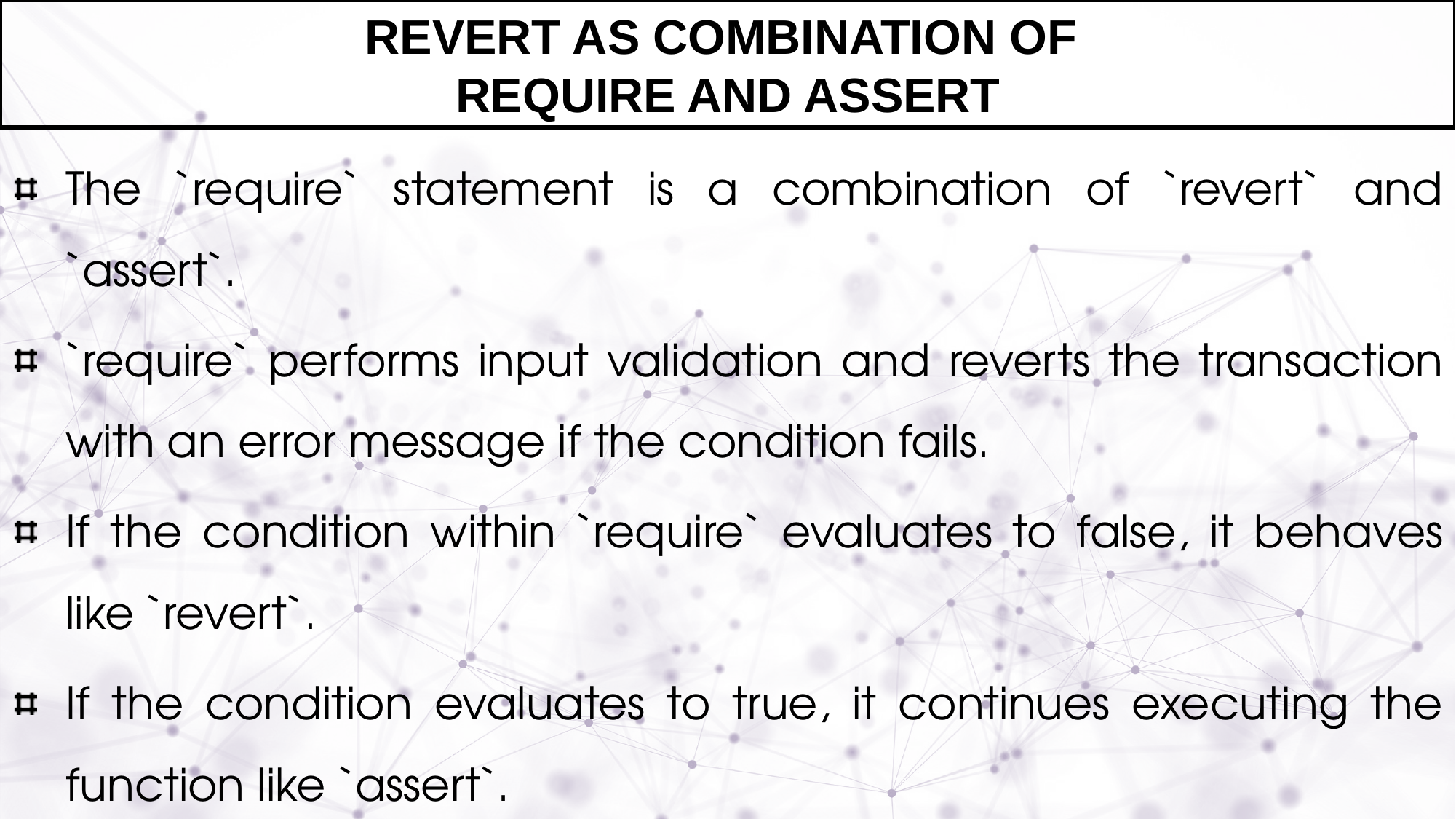

# Revert as Combination of Require and Assert
The `require` statement is a combination of `revert` and `assert`.
`require` performs input validation and reverts the transaction with an error message if the condition fails.
If the condition within `require` evaluates to false, it behaves like `revert`.
If the condition evaluates to true, it continues executing the function like `assert`.